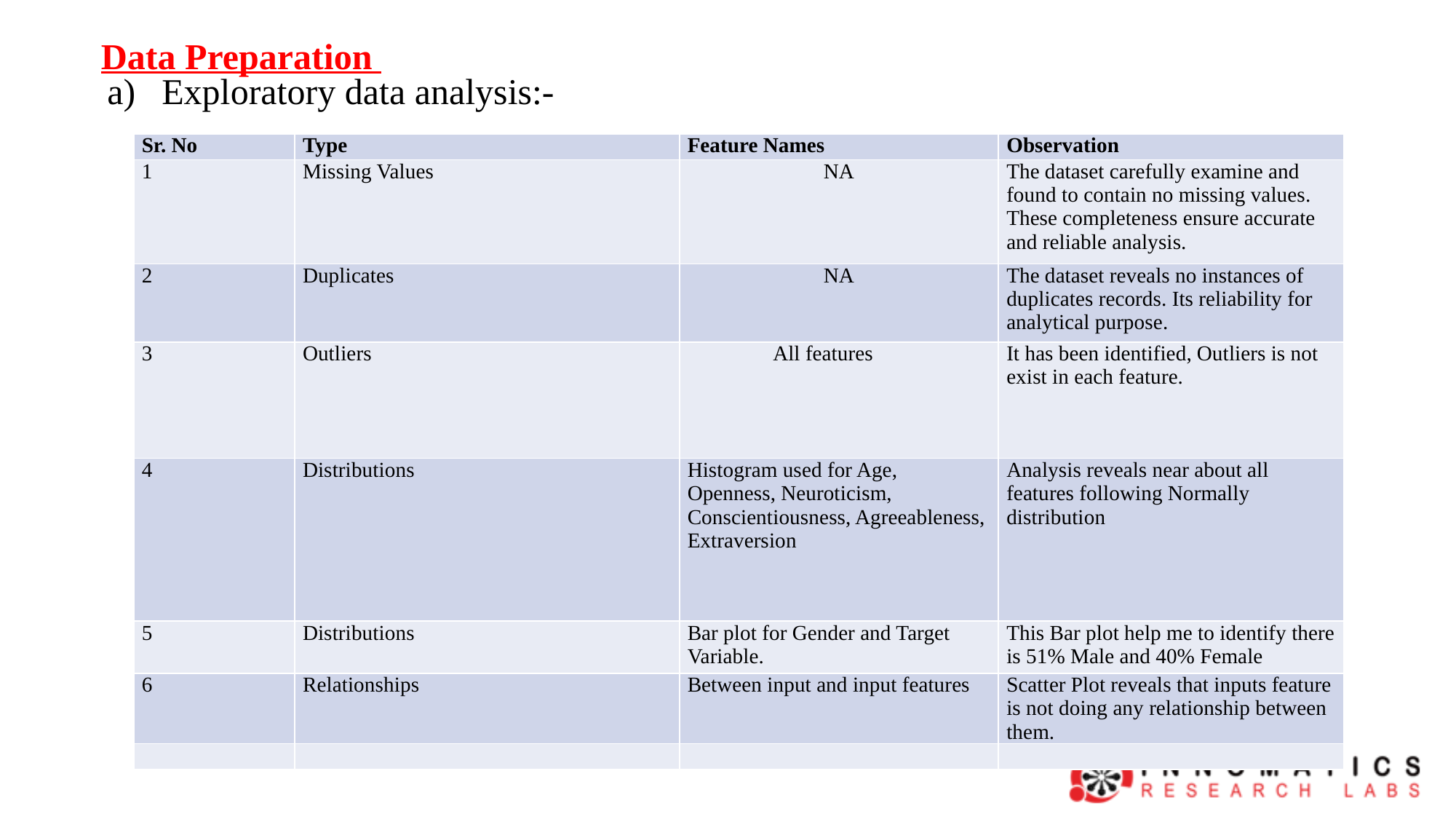

# Data Preparation
Exploratory data analysis:-

| Sr. No | Type | Feature Names | Observation |
| --- | --- | --- | --- |
| 1 | Missing Values | NA | The dataset carefully examine and found to contain no missing values. These completeness ensure accurate and reliable analysis. |
| 2 | Duplicates | NA | The dataset reveals no instances of duplicates records. Its reliability for analytical purpose. |
| 3 | Outliers | All features | It has been identified, Outliers is not exist in each feature. |
| 4 | Distributions | Histogram used for Age, Openness, Neuroticism, Conscientiousness, Agreeableness, Extraversion | Analysis reveals near about all features following Normally distribution |
| 5 | Distributions | Bar plot for Gender and Target Variable. | This Bar plot help me to identify there is 51% Male and 40% Female |
| 6 | Relationships | Between input and input features | Scatter Plot reveals that inputs feature is not doing any relationship between them. |
|  |  |  |  |